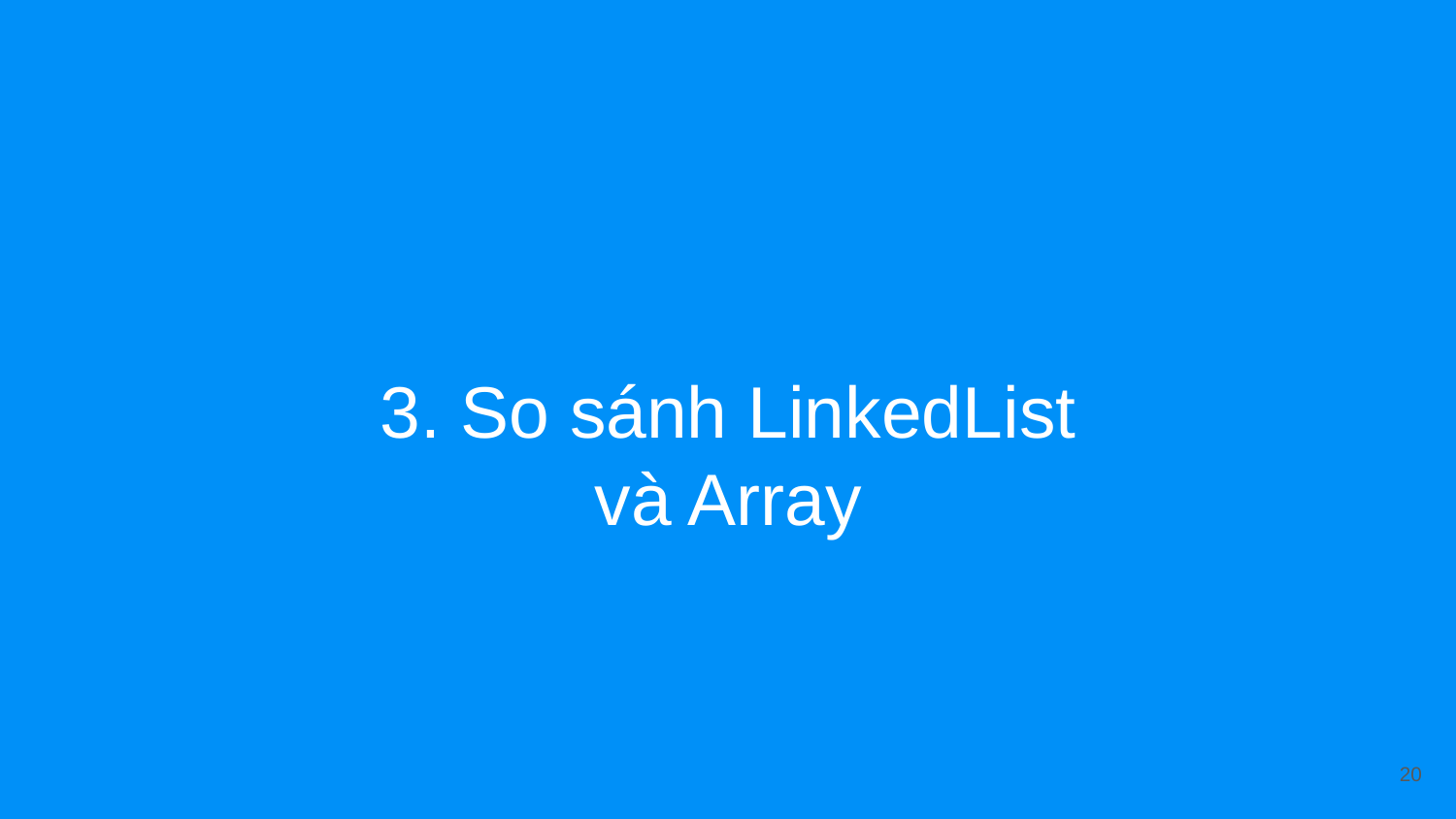

3. So sánh LinkedList và Array
20